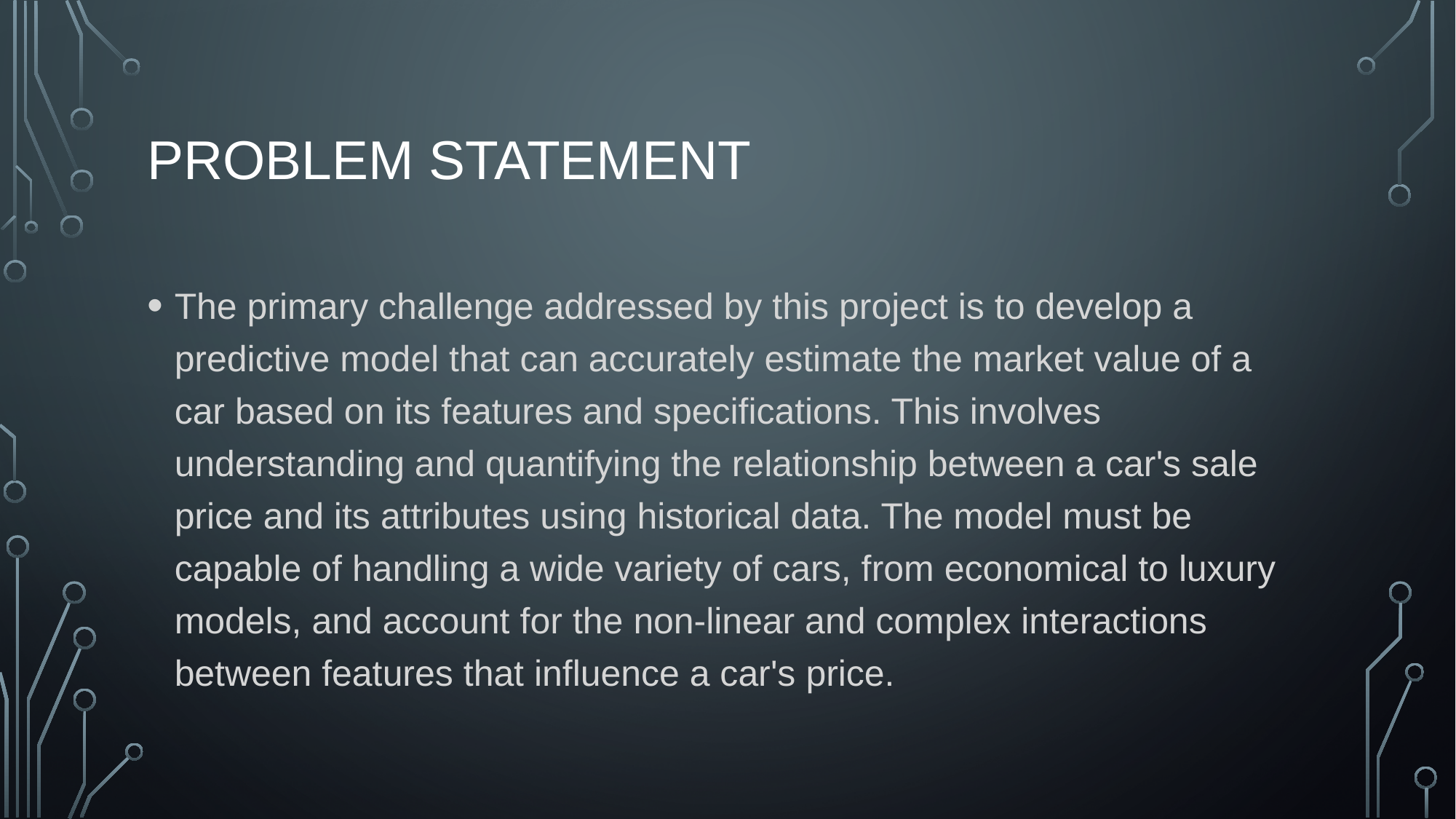

# PROBLEM STATEMENT
The primary challenge addressed by this project is to develop a predictive model that can accurately estimate the market value of a car based on its features and specifications. This involves understanding and quantifying the relationship between a car's sale price and its attributes using historical data. The model must be capable of handling a wide variety of cars, from economical to luxury models, and account for the non-linear and complex interactions between features that influence a car's price.